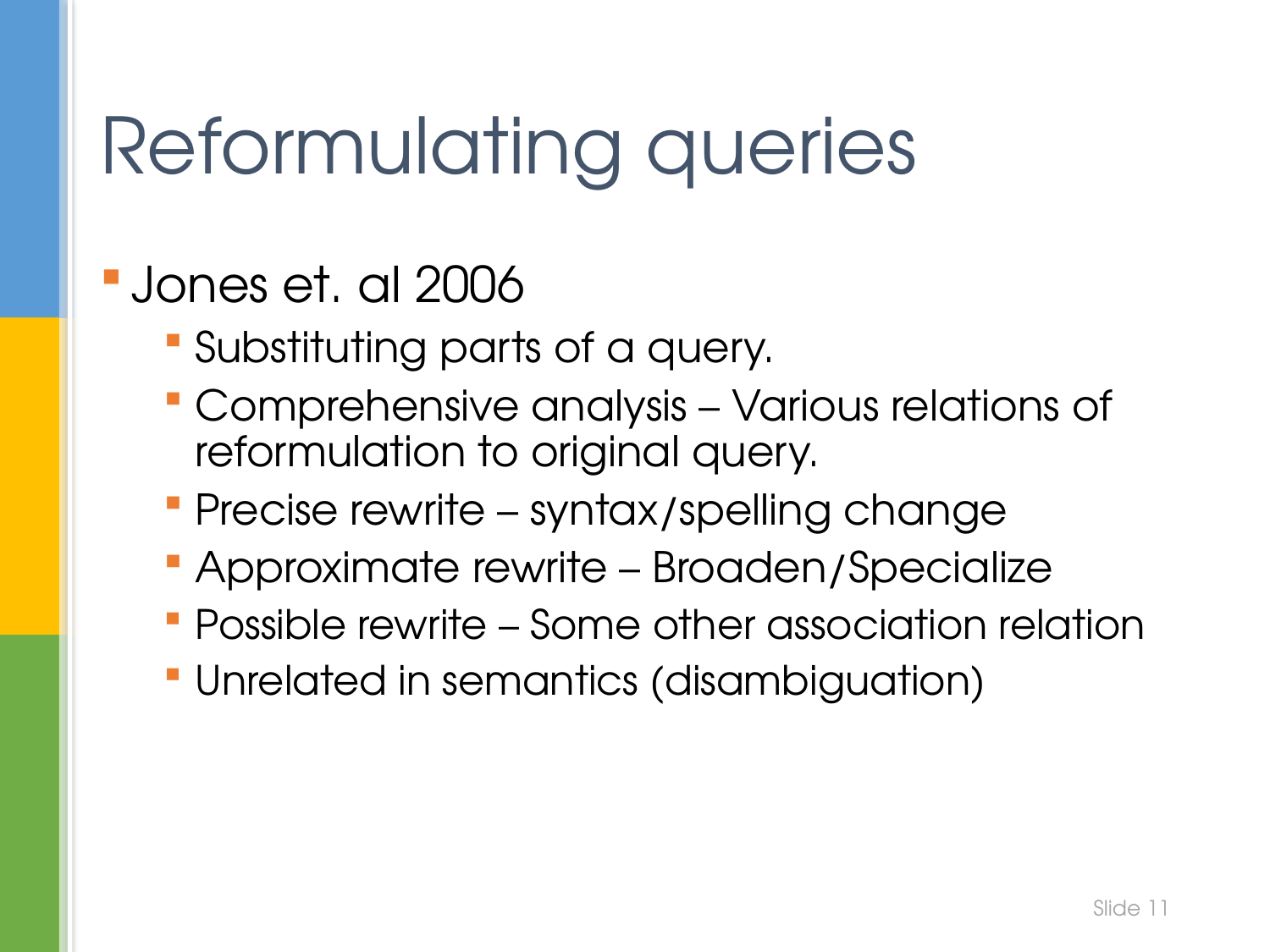

# Reformulating queries
Jones et. al 2006
Substituting parts of a query.
Comprehensive analysis – Various relations of reformulation to original query.
Precise rewrite – syntax/spelling change
Approximate rewrite – Broaden/Specialize
Possible rewrite – Some other association relation
Unrelated in semantics (disambiguation)
11